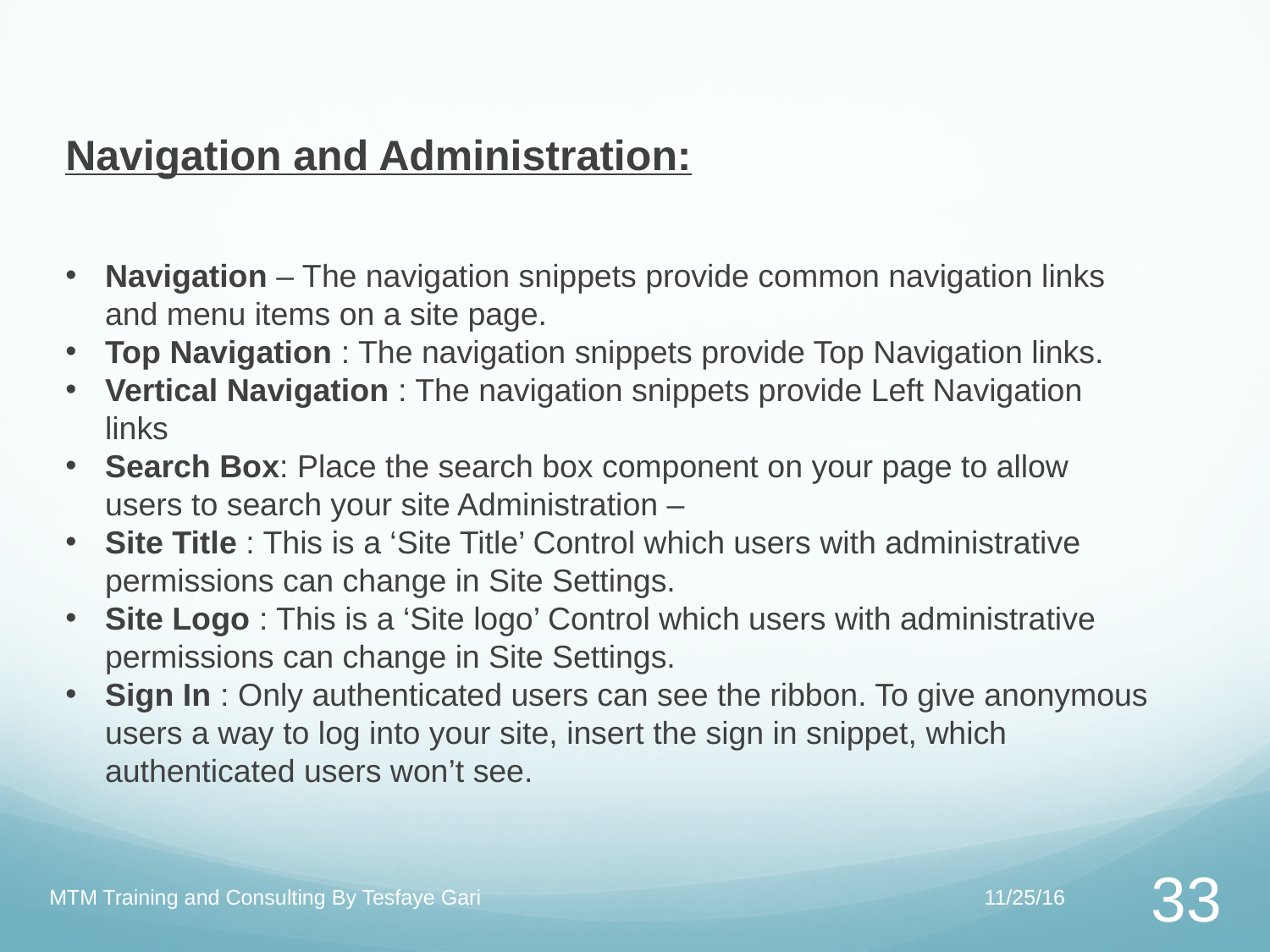

Navigation and Administration:

Navigation – The navigation snippets provide common navigation links and menu items on a site page.
Top Navigation : The navigation snippets provide Top Navigation links.
Vertical Navigation : The navigation snippets provide Left Navigation links
Search Box: Place the search box component on your page to allow users to search your site Administration –
Site Title : This is a ‘Site Title’ Control which users with administrative permissions can change in Site Settings.
Site Logo : This is a ‘Site logo’ Control which users with administrative permissions can change in Site Settings.
Sign In : Only authenticated users can see the ribbon. To give anonymous users a way to log into your site, insert the sign in snippet, which authenticated users won’t see.
MTM Training and Consulting By Tesfaye Gari
11/25/16
33